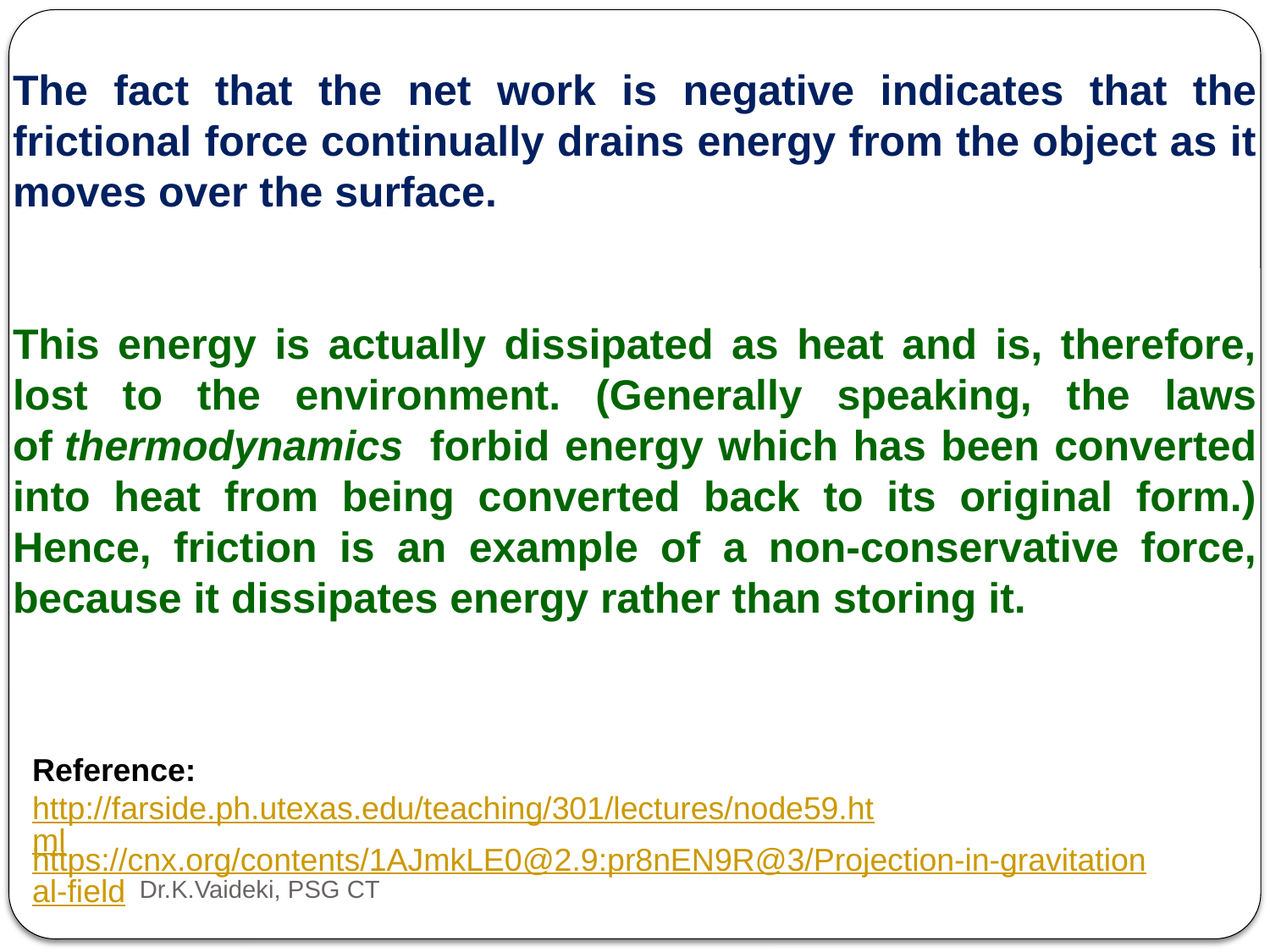

The fact that the net work is negative indicates that the frictional force continually drains energy from the object as it moves over the surface.

This energy is actually dissipated as heat and is, therefore, lost to the environment. (Generally speaking, the laws of thermodynamics  forbid energy which has been converted into heat from being converted back to its original form.) Hence, friction is an example of a non-conservative force, because it dissipates energy rather than storing it.
Reference:
http://farside.ph.utexas.edu/teaching/301/lectures/node59.html

https://cnx.org/contents/1AJmkLE0@2.9:pr8nEN9R@3/Projection-in-gravitational-field

Dr.K.Vaideki, PSG CT